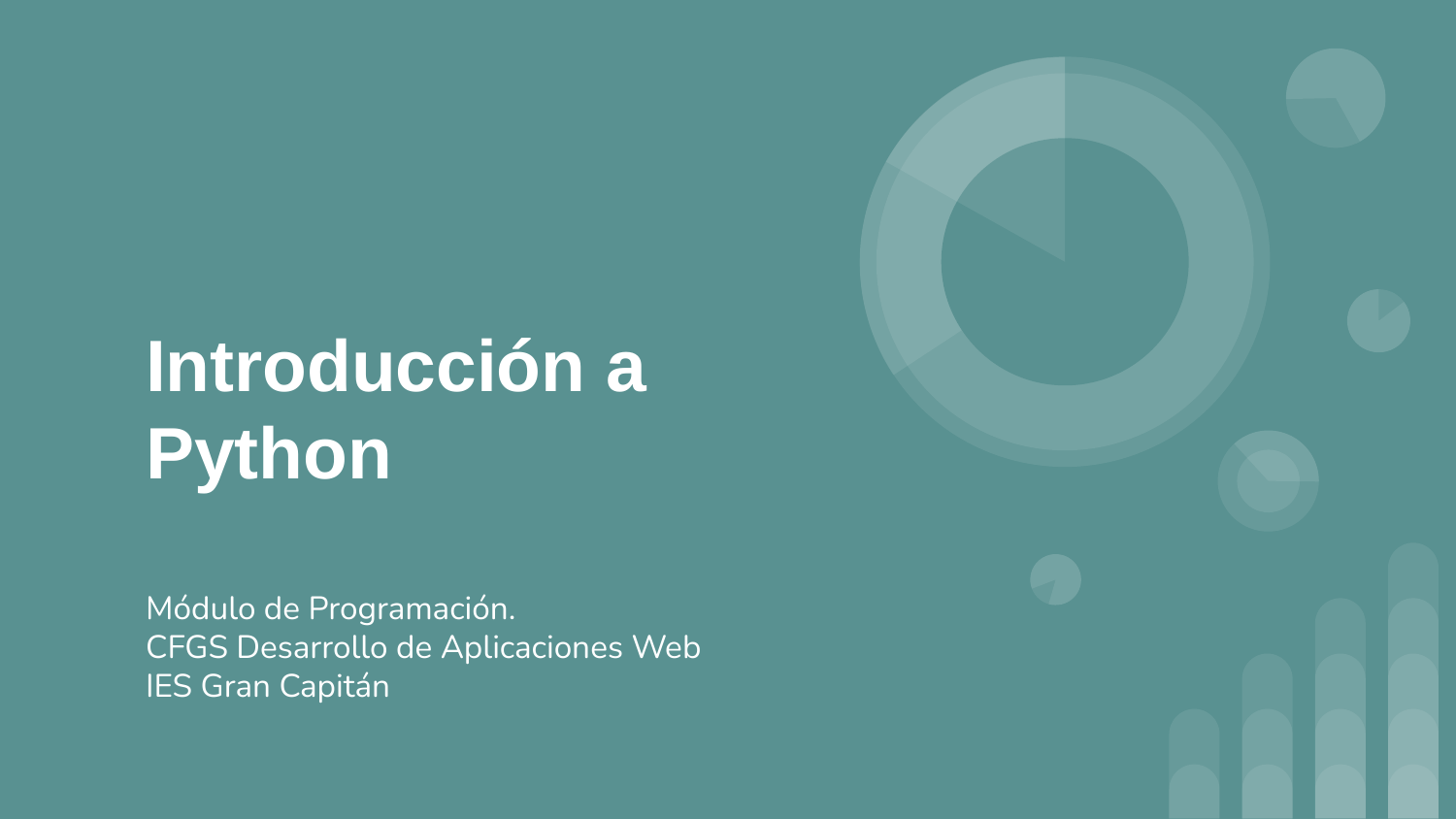

# Introducción a Python
Módulo de Programación.
CFGS Desarrollo de Aplicaciones Web
IES Gran Capitán